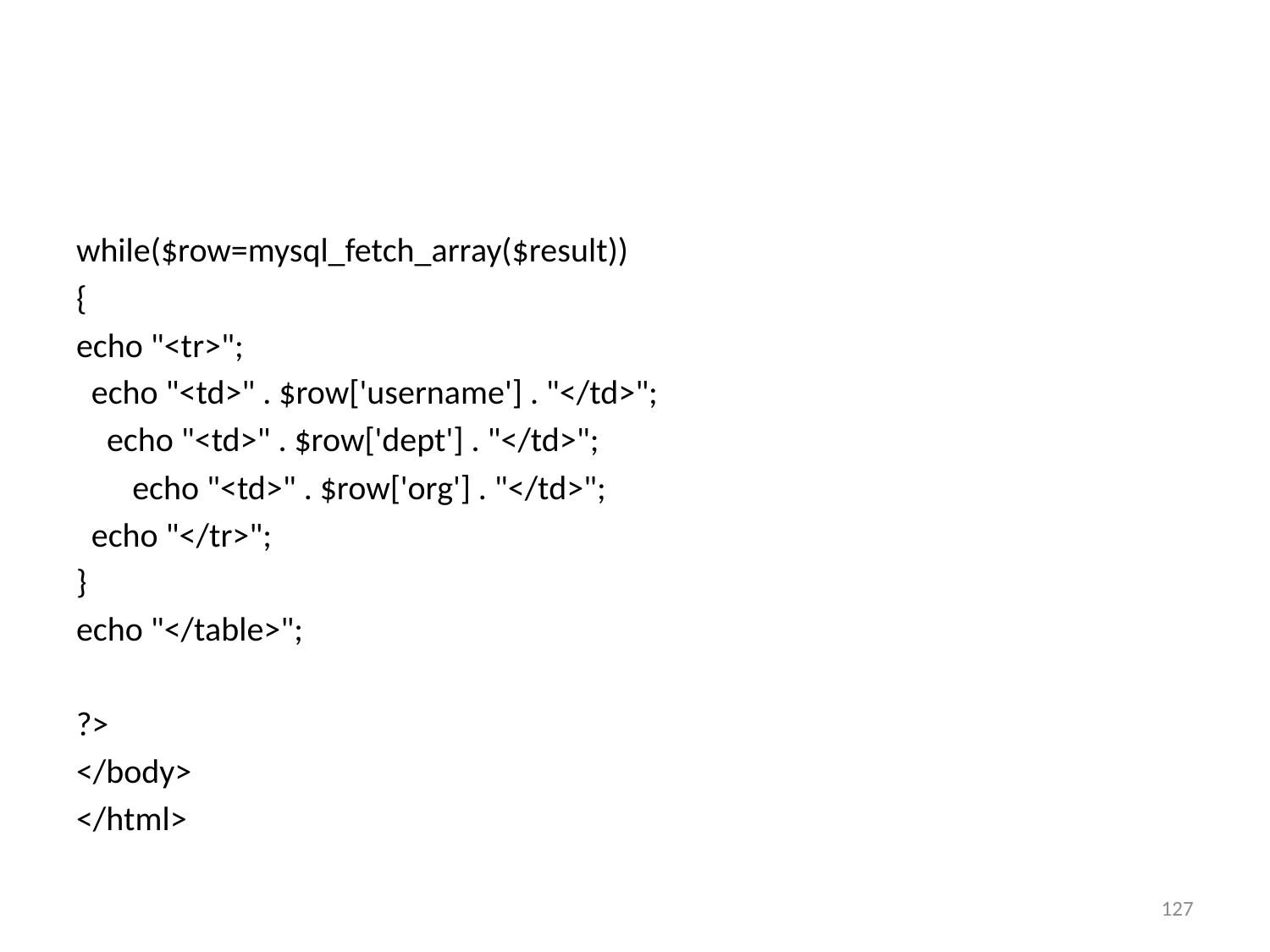

#
while($row=mysql_fetch_array($result))
{
echo "<tr>";
  echo "<td>" . $row['username'] . "</td>";
    echo "<td>" . $row['dept'] . "</td>";
	  echo "<td>" . $row['org'] . "</td>";
  echo "</tr>";
}
echo "</table>";

?>
</body>
</html>
127